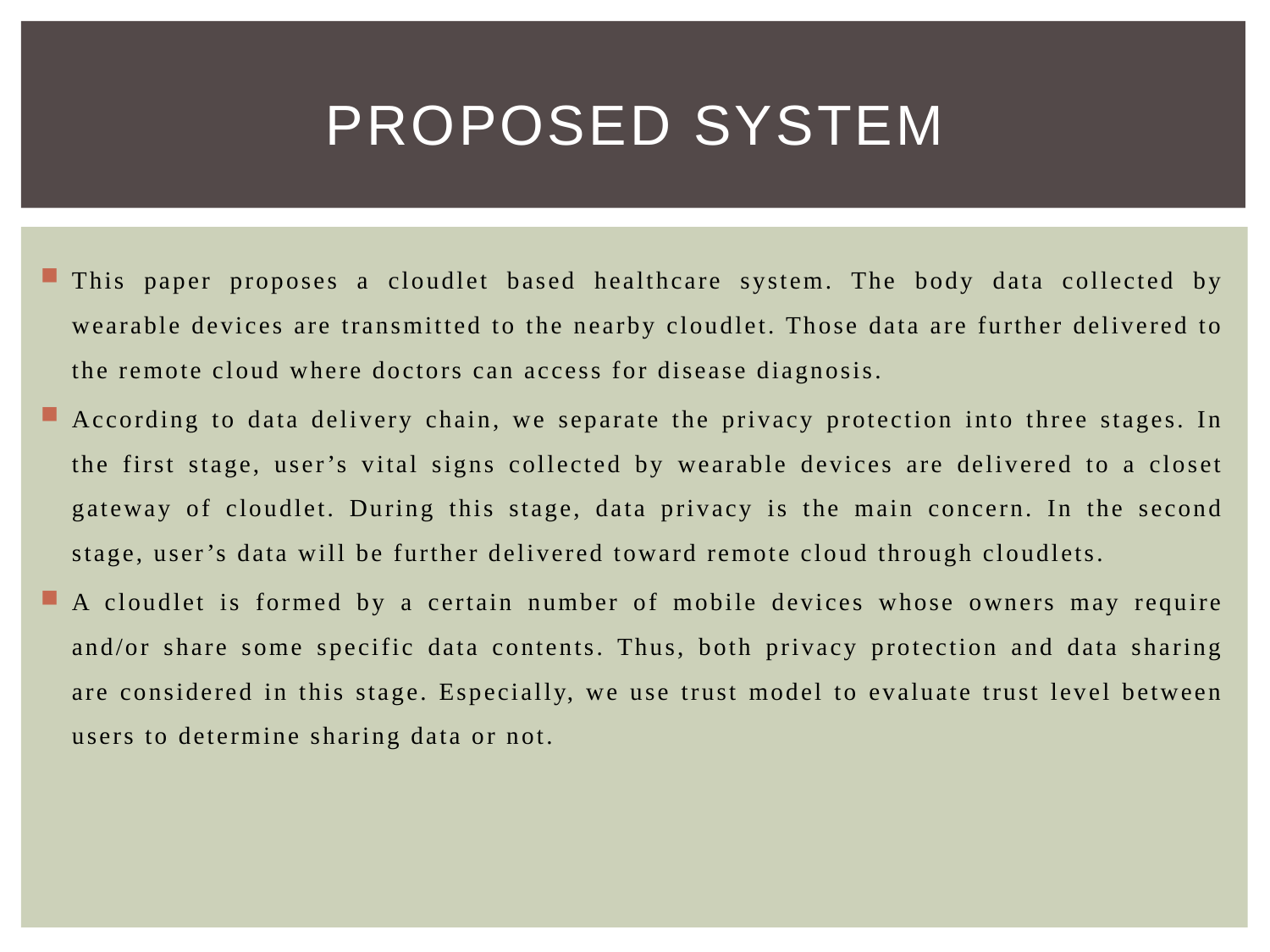

# Proposed System
This paper proposes a cloudlet based healthcare system. The body data collected by wearable devices are transmitted to the nearby cloudlet. Those data are further delivered to the remote cloud where doctors can access for disease diagnosis.
According to data delivery chain, we separate the privacy protection into three stages. In the first stage, user’s vital signs collected by wearable devices are delivered to a closet gateway of cloudlet. During this stage, data privacy is the main concern. In the second stage, user’s data will be further delivered toward remote cloud through cloudlets.
A cloudlet is formed by a certain number of mobile devices whose owners may require and/or share some specific data contents. Thus, both privacy protection and data sharing are considered in this stage. Especially, we use trust model to evaluate trust level between users to determine sharing data or not.